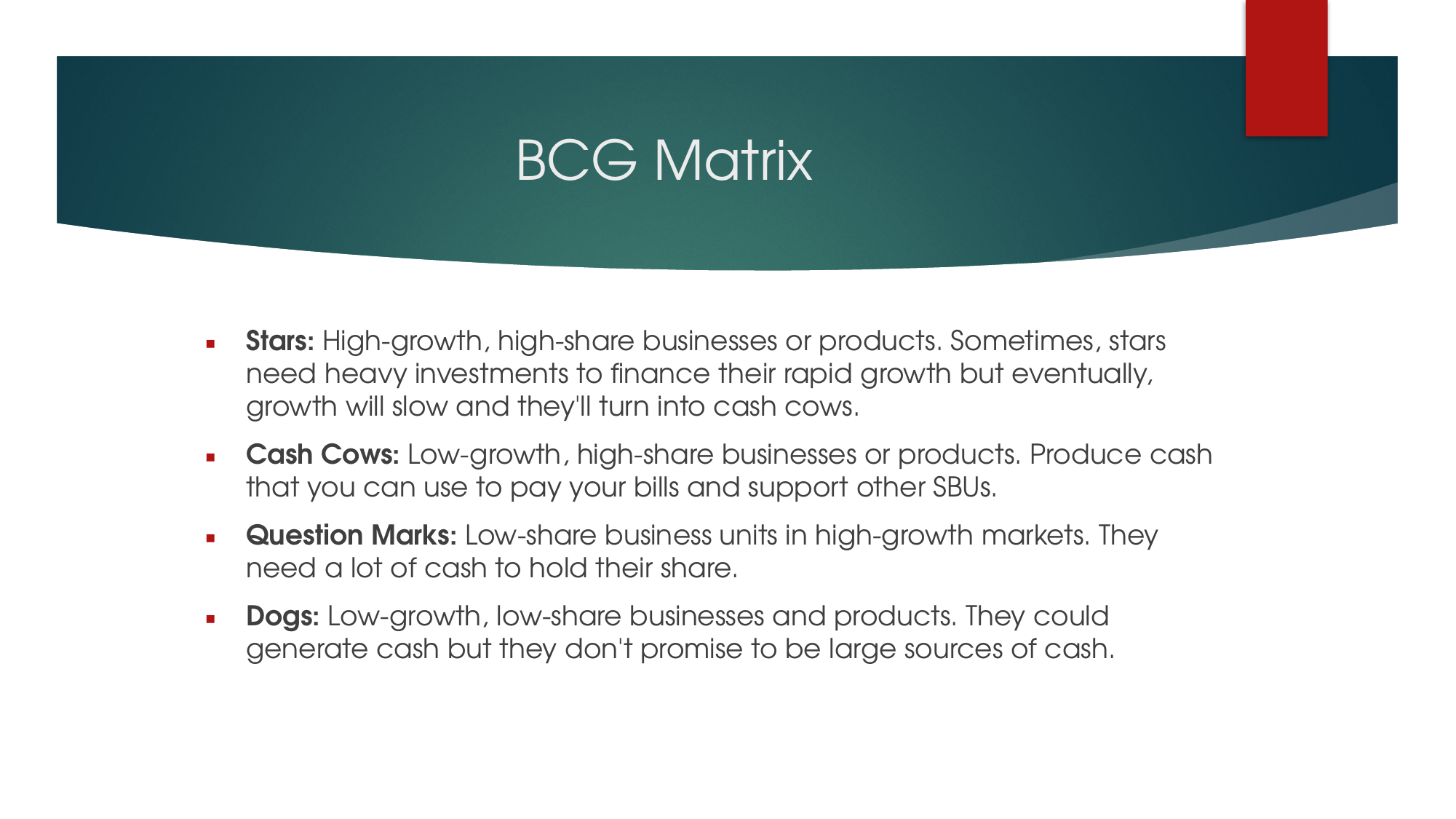

# BCG Matrix
Stars: High-growth, high-share businesses or products. Sometimes, stars need heavy investments to finance their rapid growth but eventually, growth will slow and they'll turn into cash cows.
Cash Cows: Low-growth, high-share businesses or products. Produce cash that you can use to pay your bills and support other SBUs.
Question Marks: Low-share business units in high-growth markets. They need a lot of cash to hold their share.
Dogs: Low-growth, low-share businesses and products. They could generate cash but they don't promise to be large sources of cash.